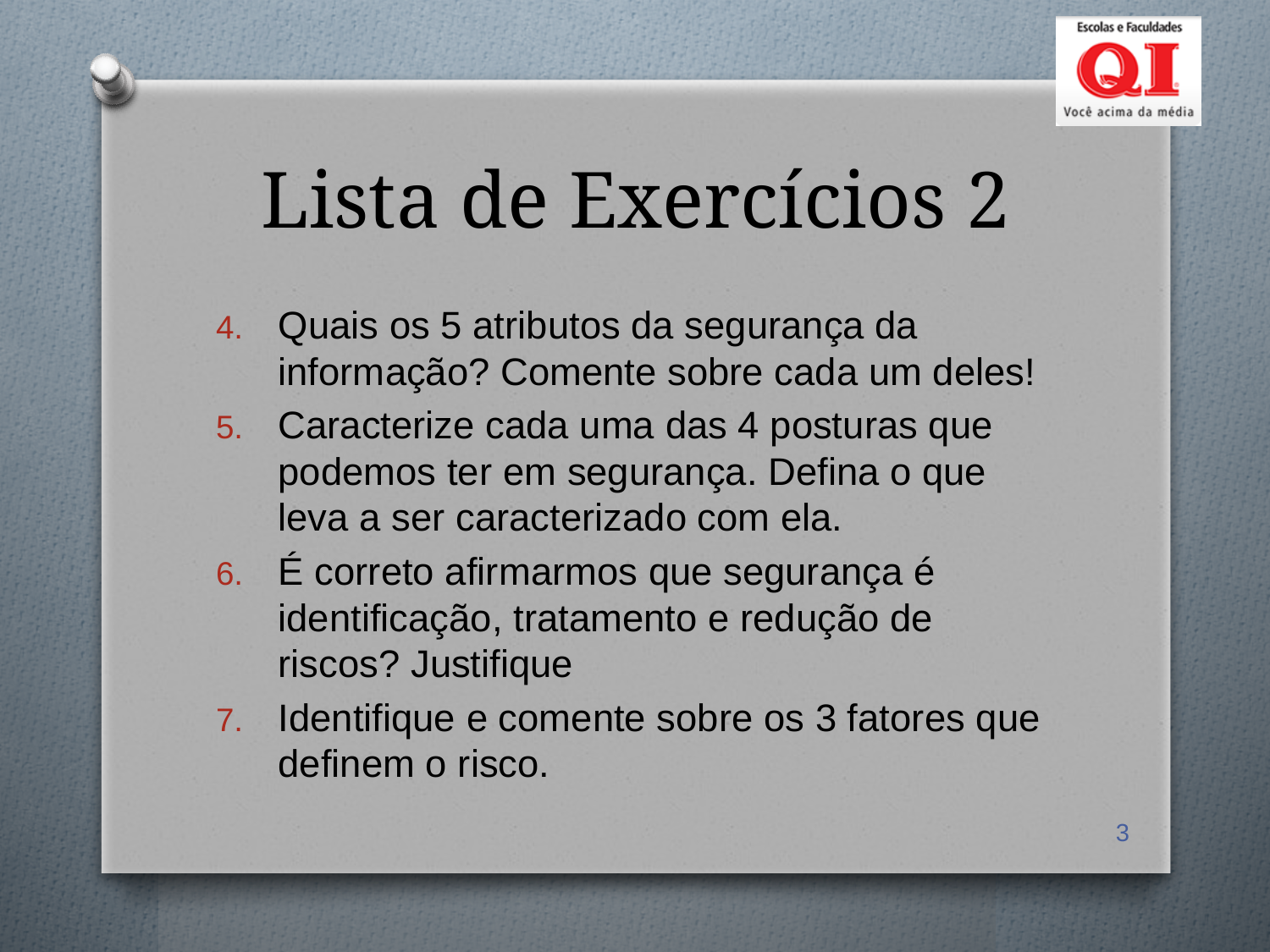

# Lista de Exercícios 2
Quais os 5 atributos da segurança da informação? Comente sobre cada um deles!
Caracterize cada uma das 4 posturas que podemos ter em segurança. Defina o que leva a ser caracterizado com ela.
É correto afirmarmos que segurança é identificação, tratamento e redução de riscos? Justifique
Identifique e comente sobre os 3 fatores que definem o risco.

3